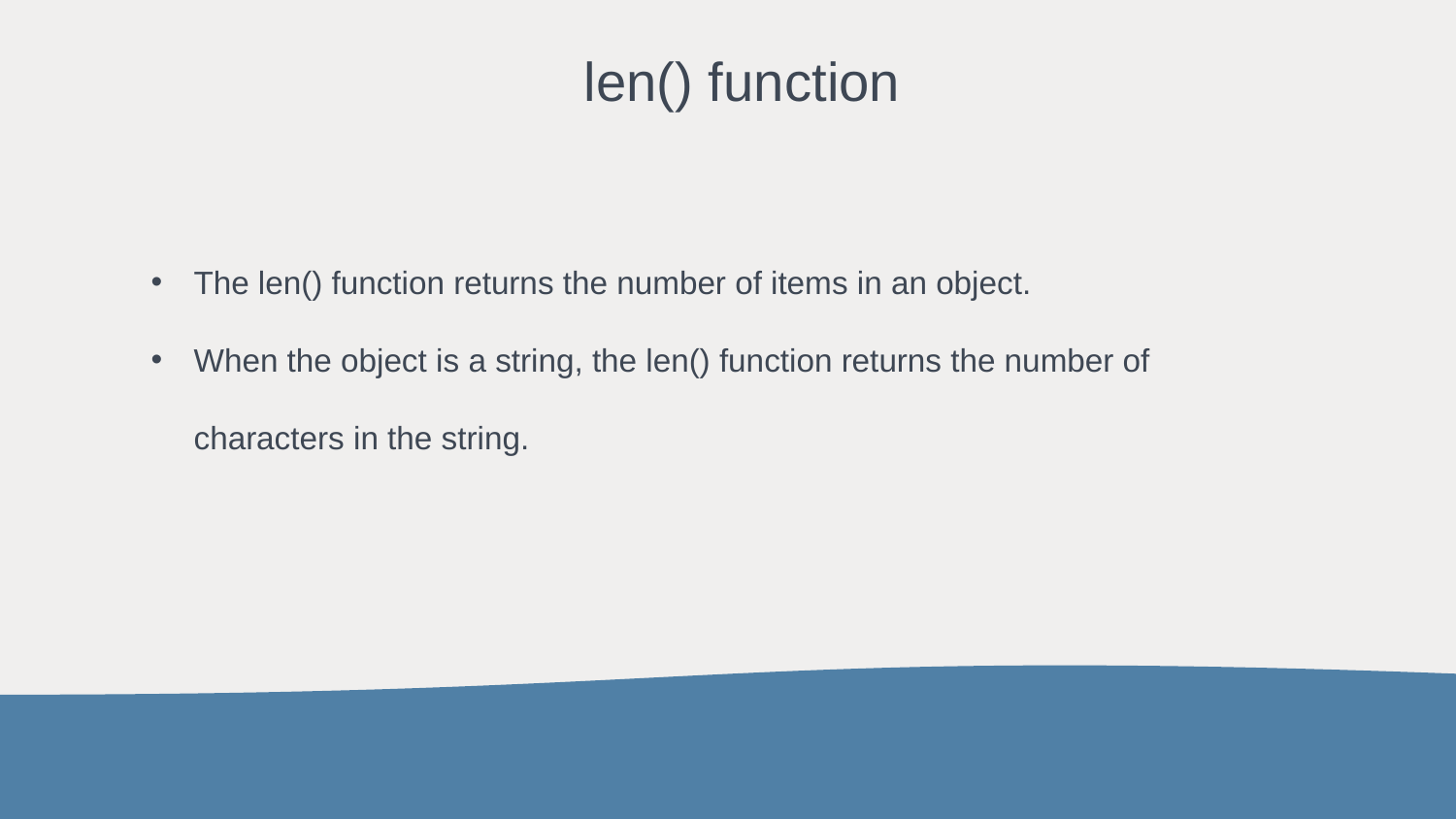

# len() function
The len() function returns the number of items in an object.
When the object is a string, the len() function returns the number of characters in the string.